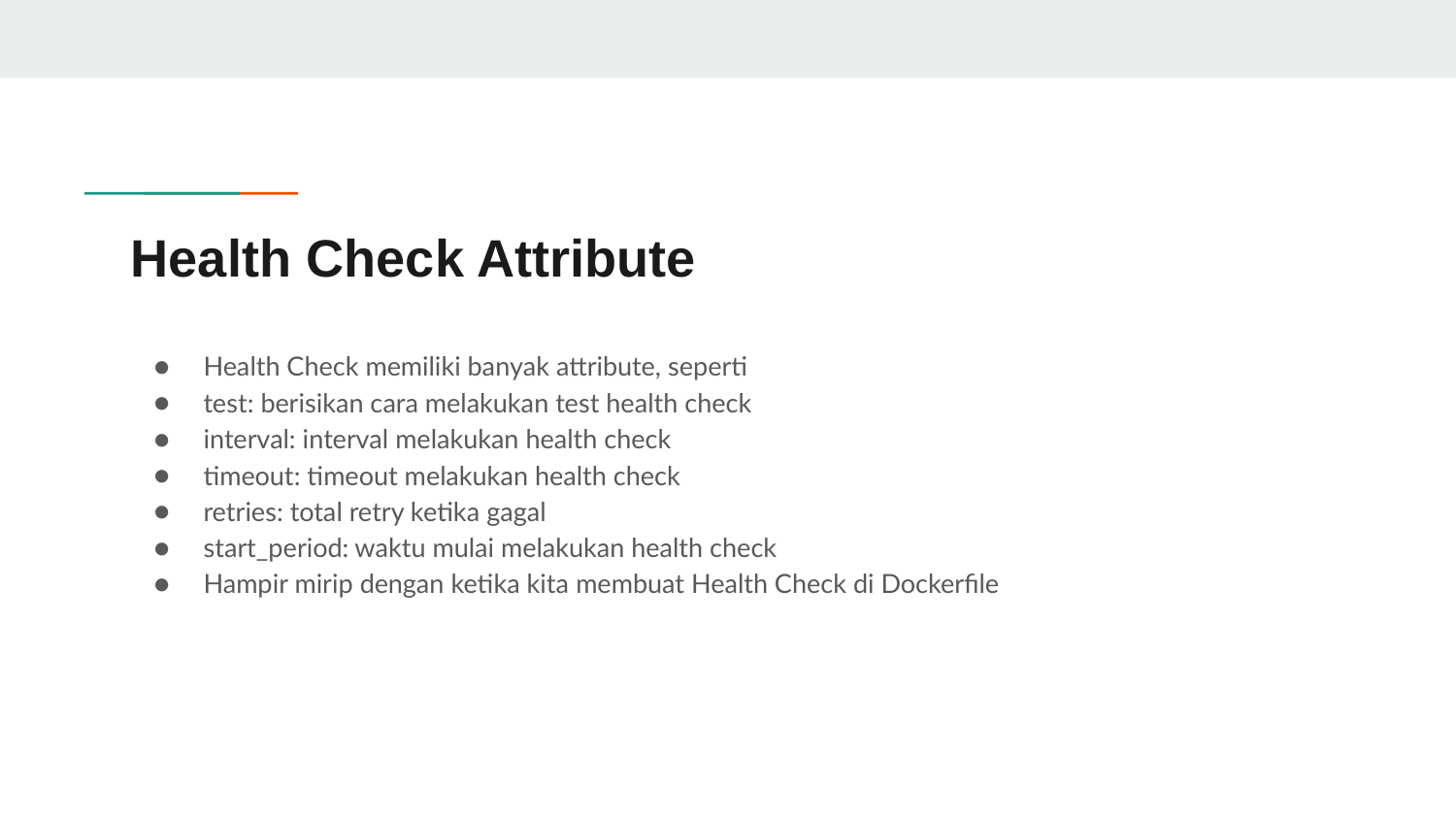

# Health Check Attribute
Health Check memiliki banyak attribute, seperti
test: berisikan cara melakukan test health check
interval: interval melakukan health check
timeout: timeout melakukan health check
retries: total retry ketika gagal
start_period: waktu mulai melakukan health check
Hampir mirip dengan ketika kita membuat Health Check di Dockerfile